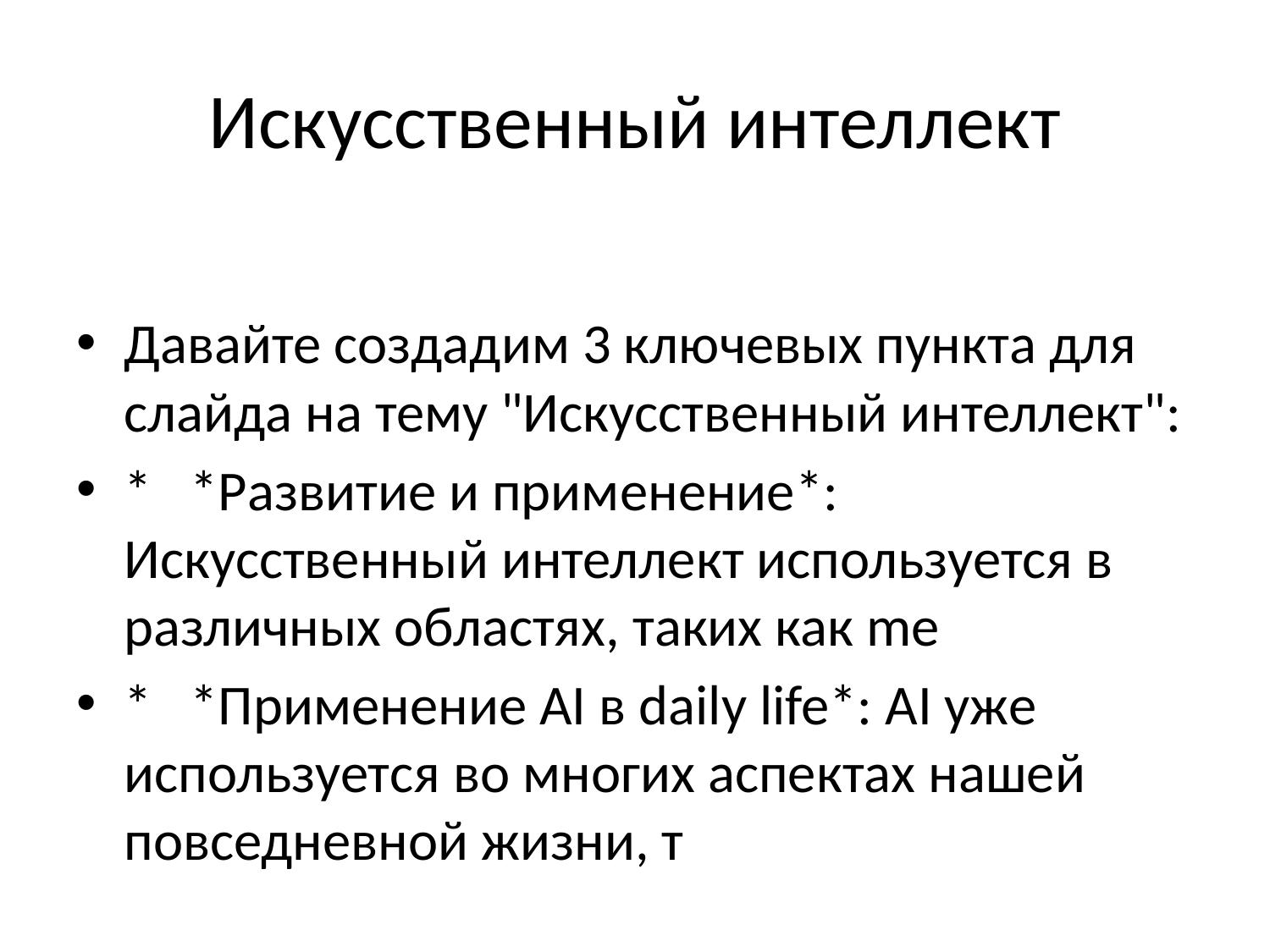

# Искусственный интеллект

Давайте создадим 3 ключевых пункта для слайда на тему "Искусственный интеллект":
*   *Развитие и применение*: Искусственный интеллект используется в различных областях, таких как me
*   *Применение AI в daily life*: AI уже используется во многих аспектах нашей повседневной жизни, т